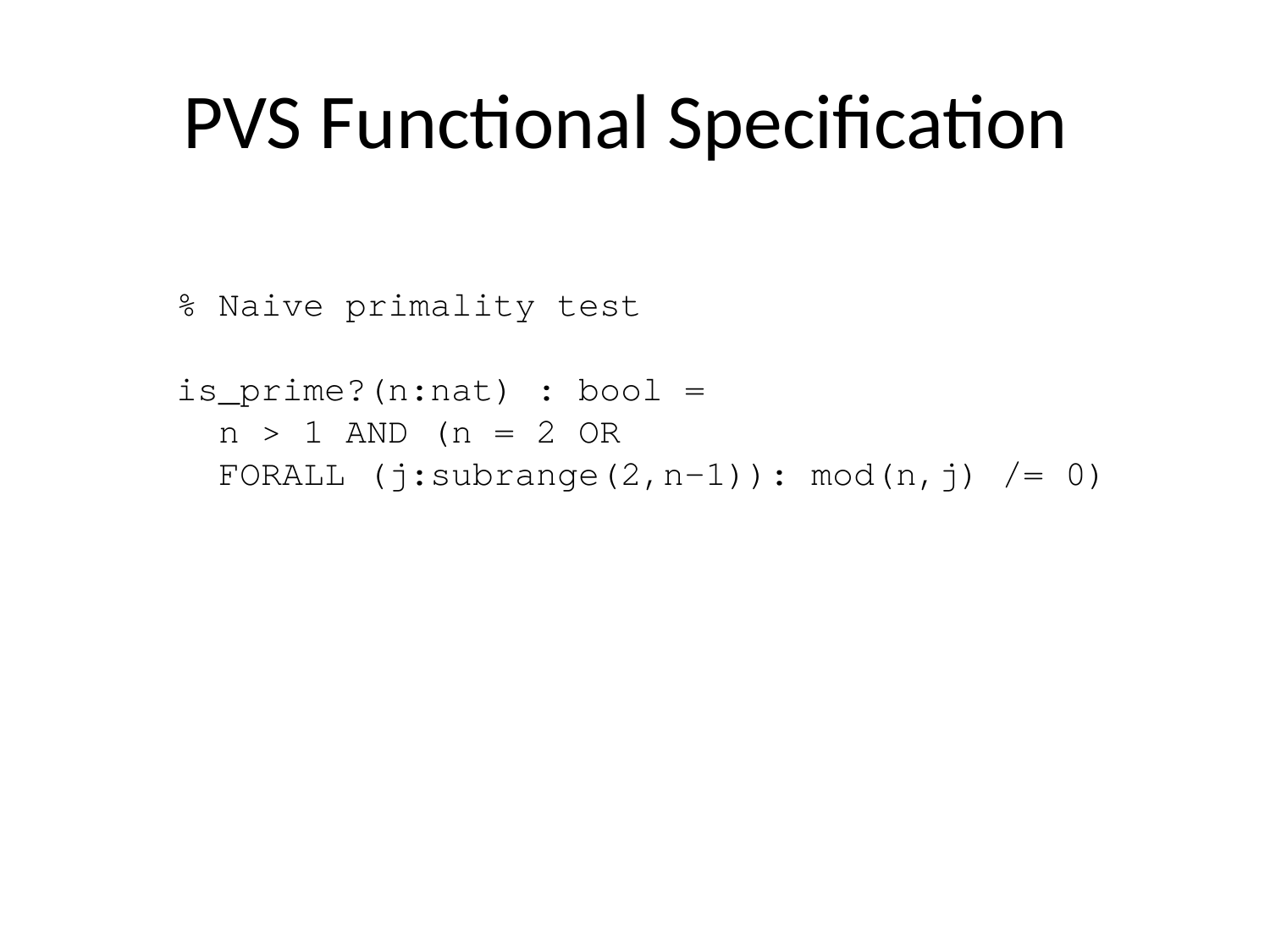

# PVS Functional Specification
% Naive primality test

is_prime?(n:nat) : bool =
  n > 1 AND (n = 2 OR
  FORALL (j:subrange(2,n-1)): mod(n,j) /= 0)